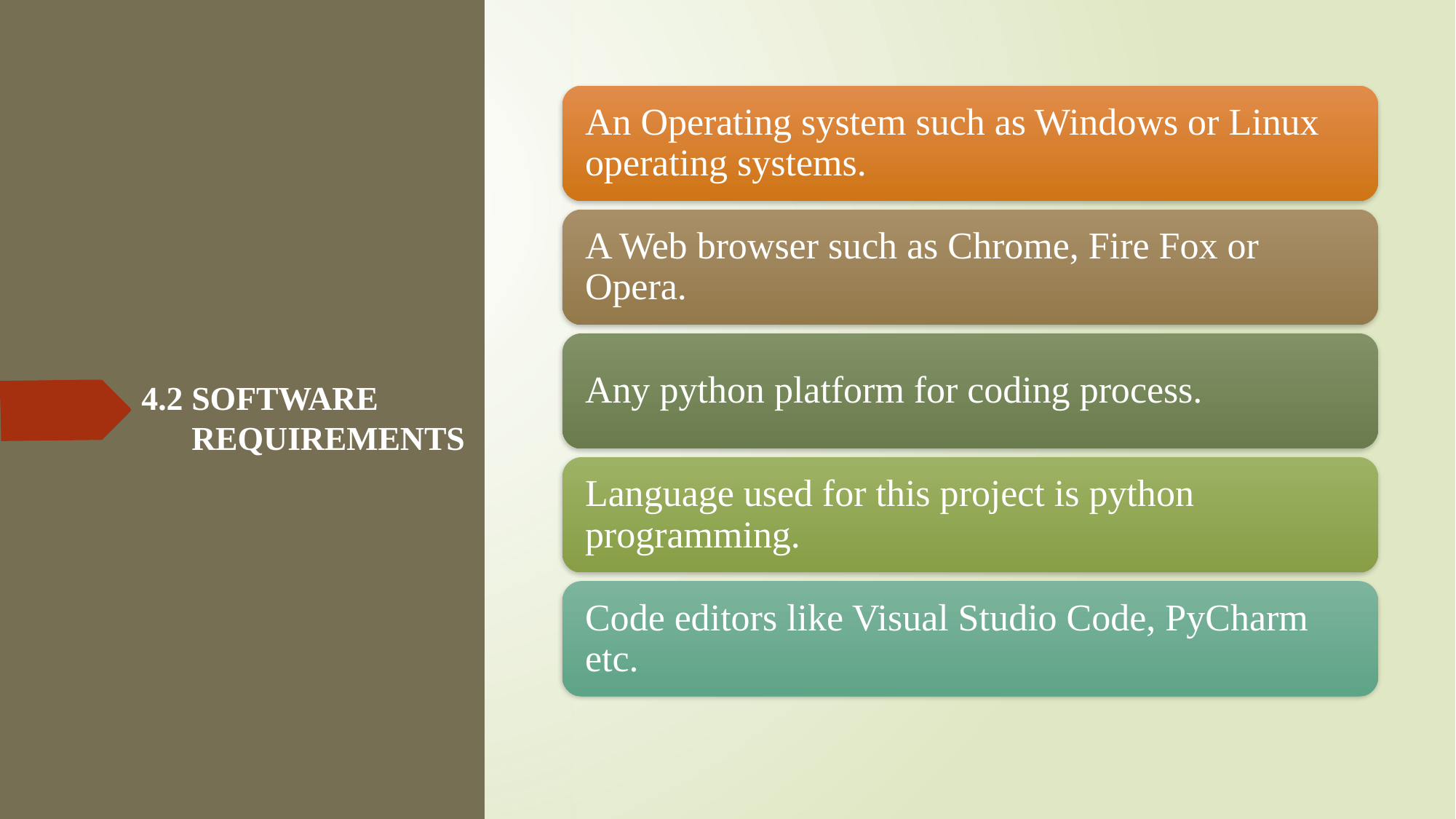

An Operating system such as Windows or Linux operating systems.
A Web browser such as Chrome, Fire Fox or Opera.
Any python platform for coding process.
Language used for this project is python programming.
Code editors like Visual Studio Code, PyCharm etc.
# 4.2 SOFTWARE       REQUIREMENTS